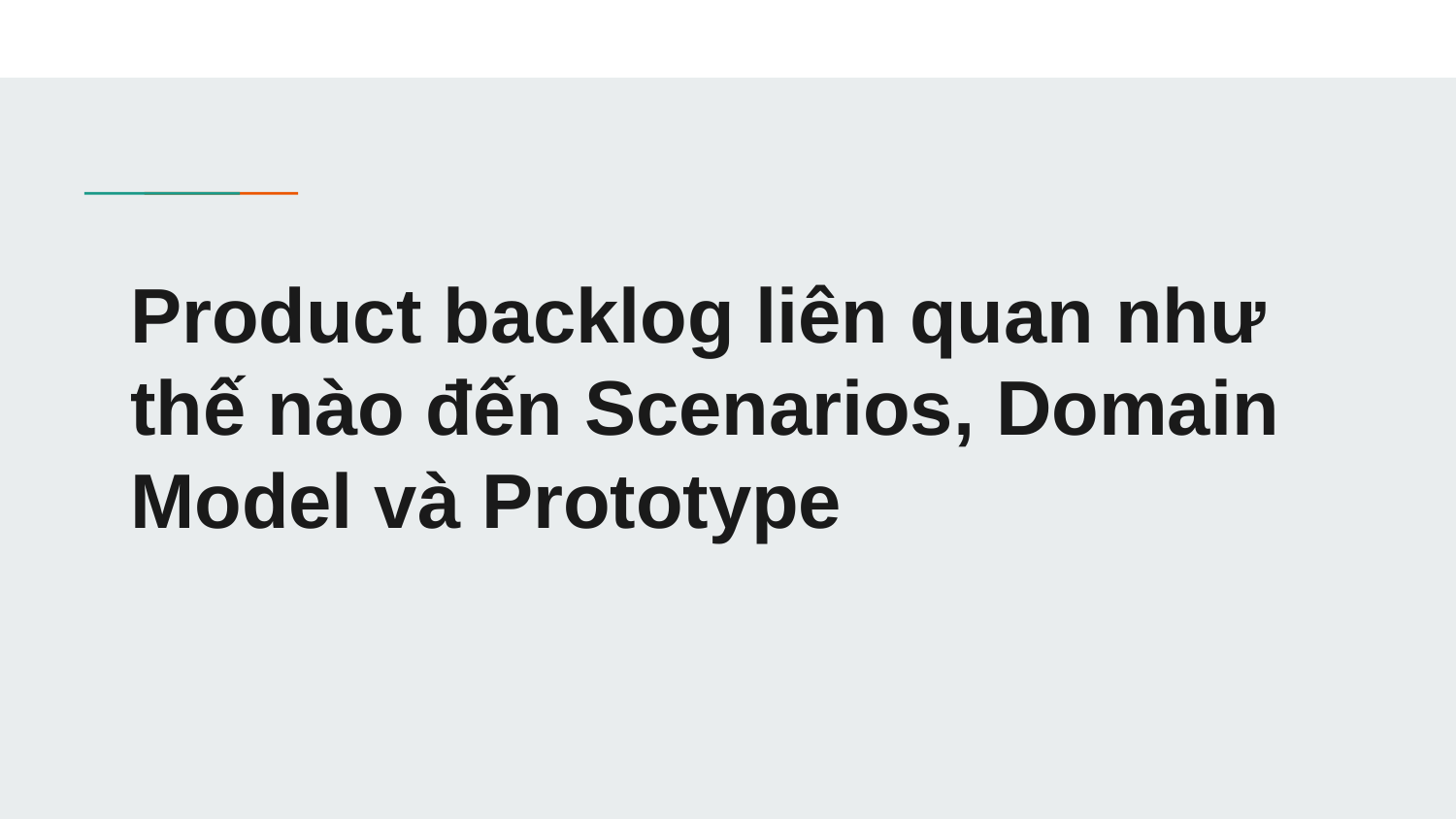

# Product backlog liên quan như thế nào đến Scenarios, Domain Model và Prototype